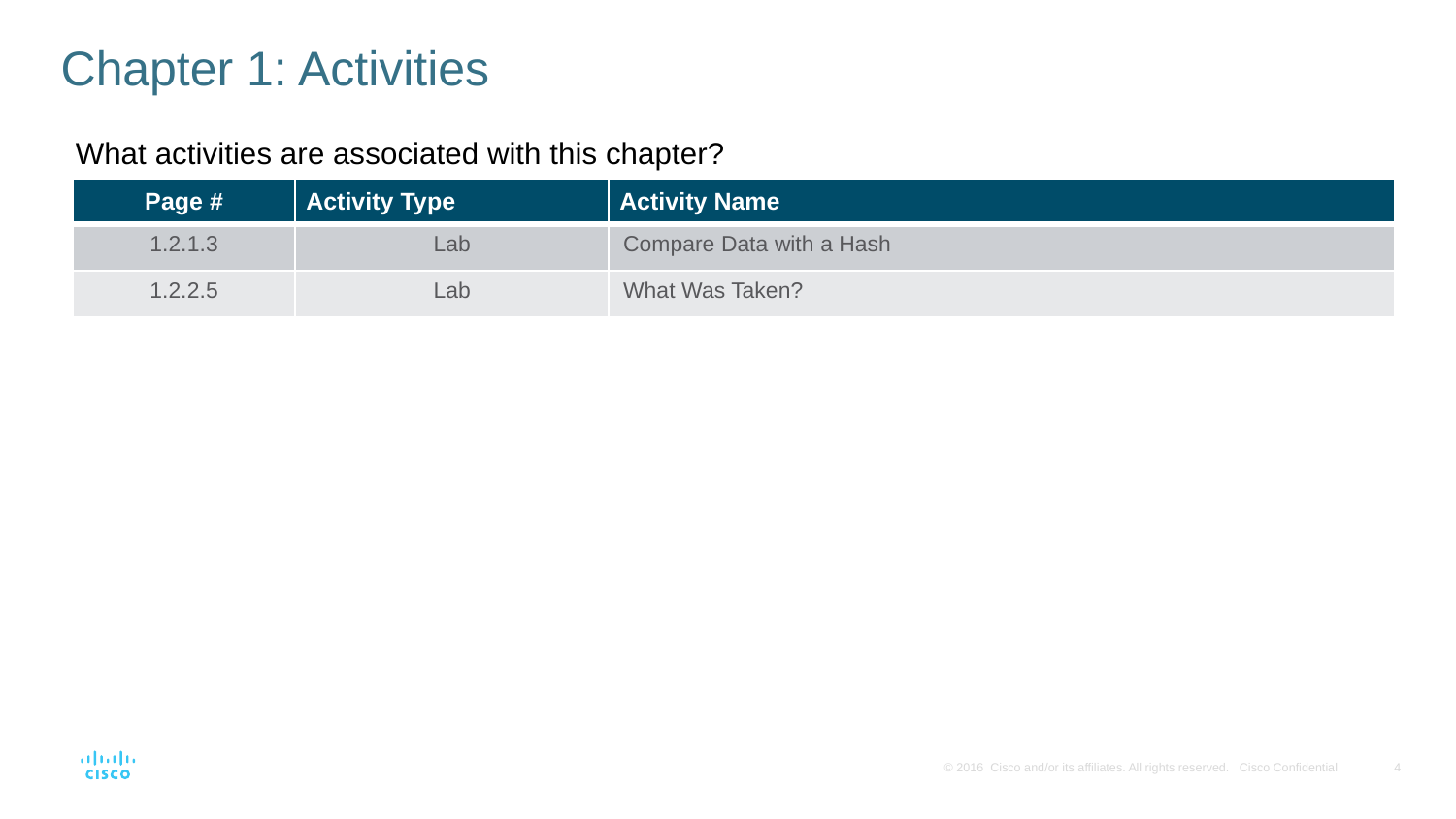

# Chapter 1: Activities
What activities are associated with this chapter?

| Page # | Activity Type | Activity Name |
| --- | --- | --- |
| 1.2.1.3 | Lab | Compare Data with a Hash |
| 1.2.2.5 | Lab | What Was Taken? |